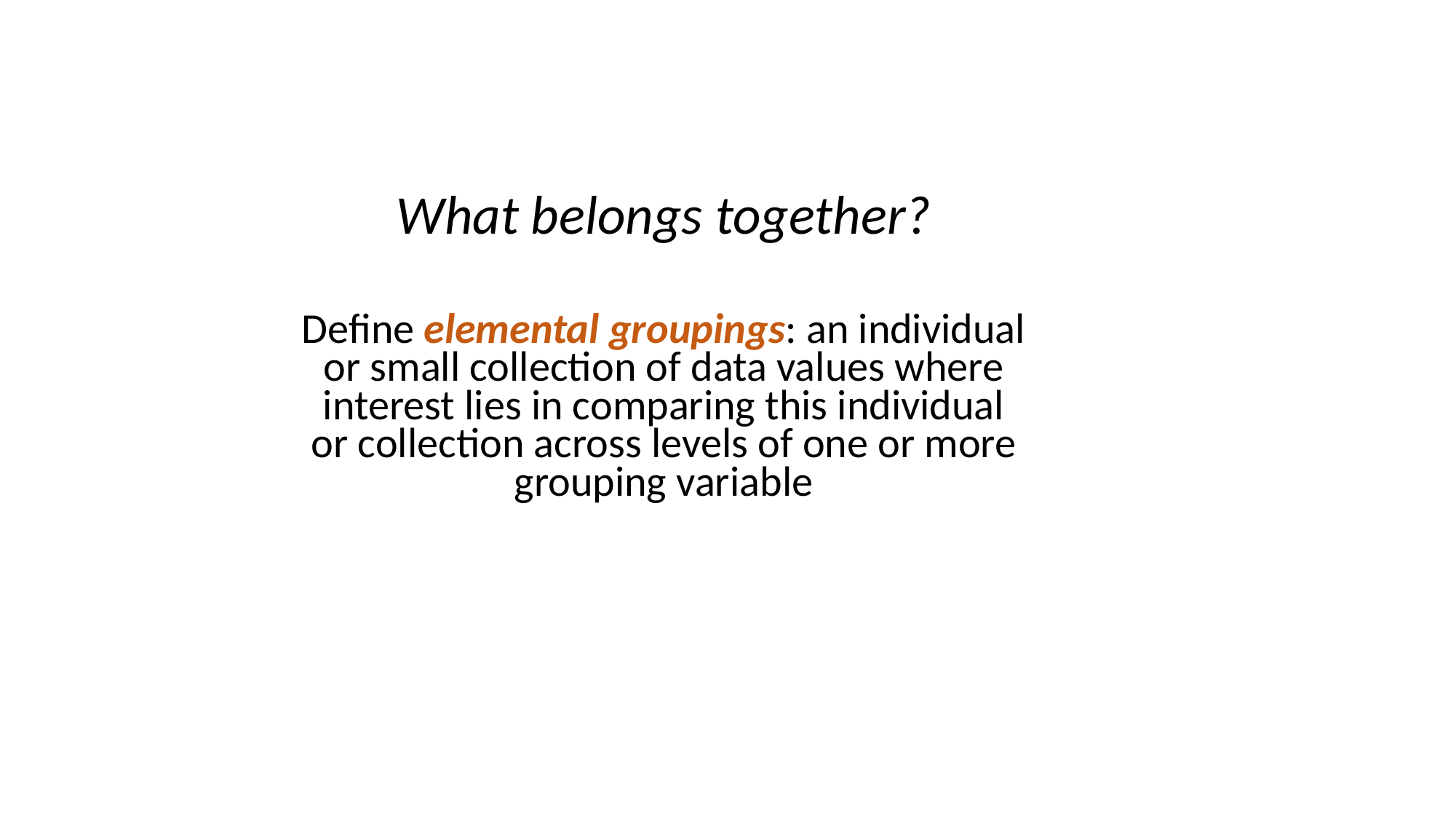

What belongs together?

Define elemental groupings: an individual or small collection of data values where interest lies in comparing this individual or collection across levels of one or more grouping variable